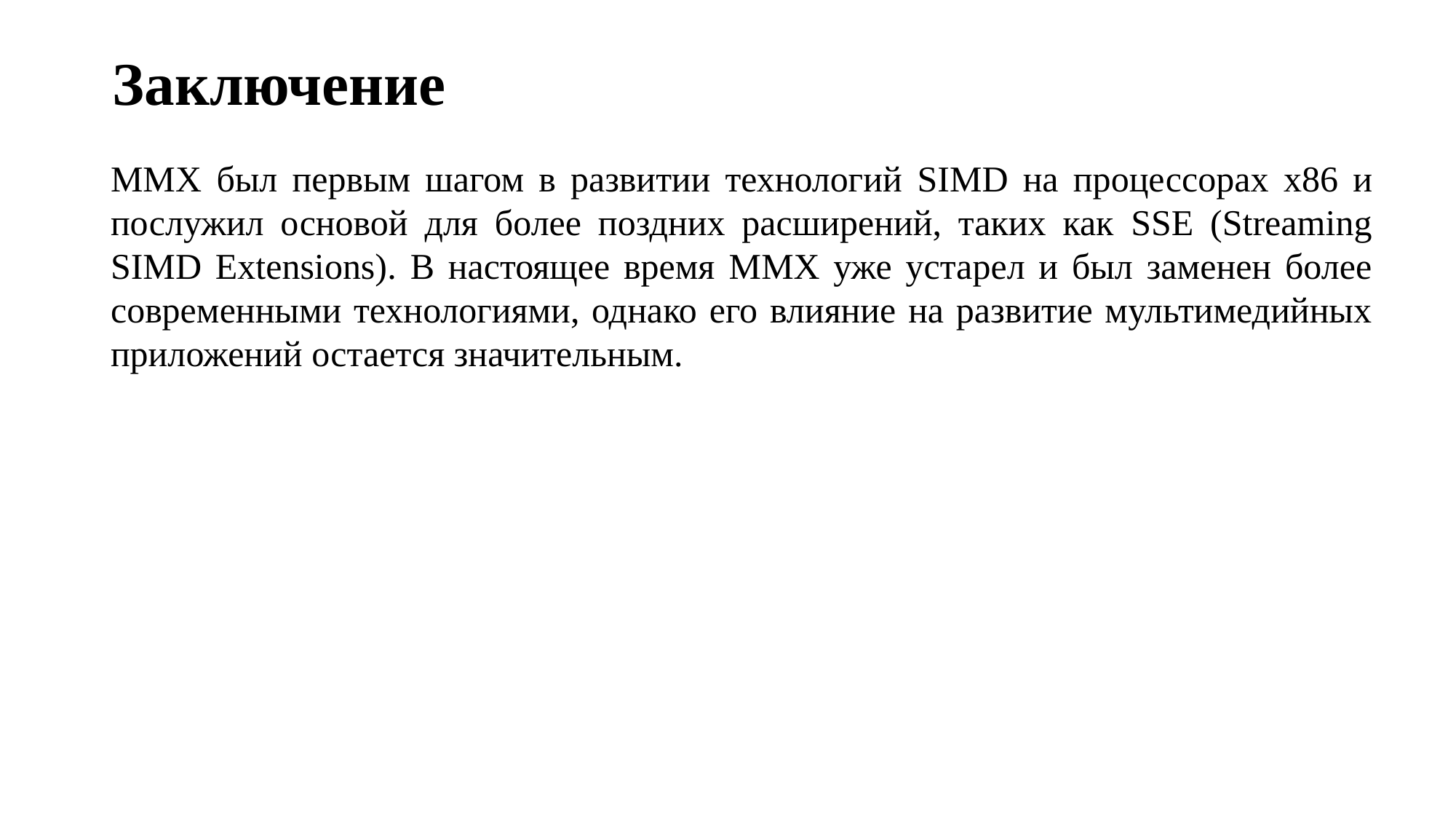

Заключение
MMX был первым шагом в развитии технологий SIMD на процессорах x86 и послужил основой для более поздних расширений, таких как SSE (Streaming SIMD Extensions). В настоящее время MMX уже устарел и был заменен более современными технологиями, однако его влияние на развитие мультимедийных приложений остается значительным.